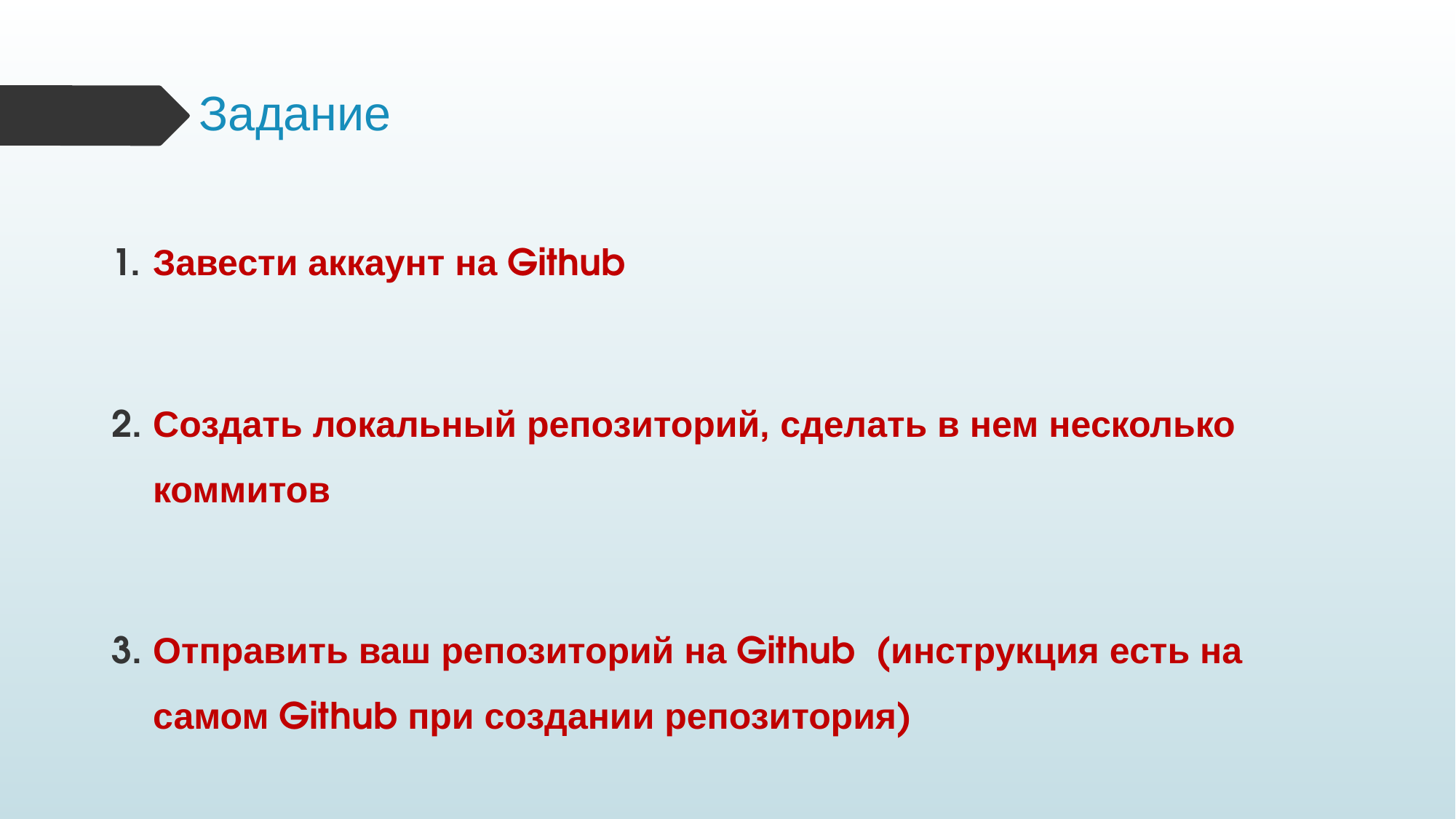

# Задание

Завести аккаунт на Github

Создать локальный репозиторий, сделать в нем несколько коммитов

Отправить ваш репозиторий на Github  (инструкция есть на самом Github при создании репозитория)